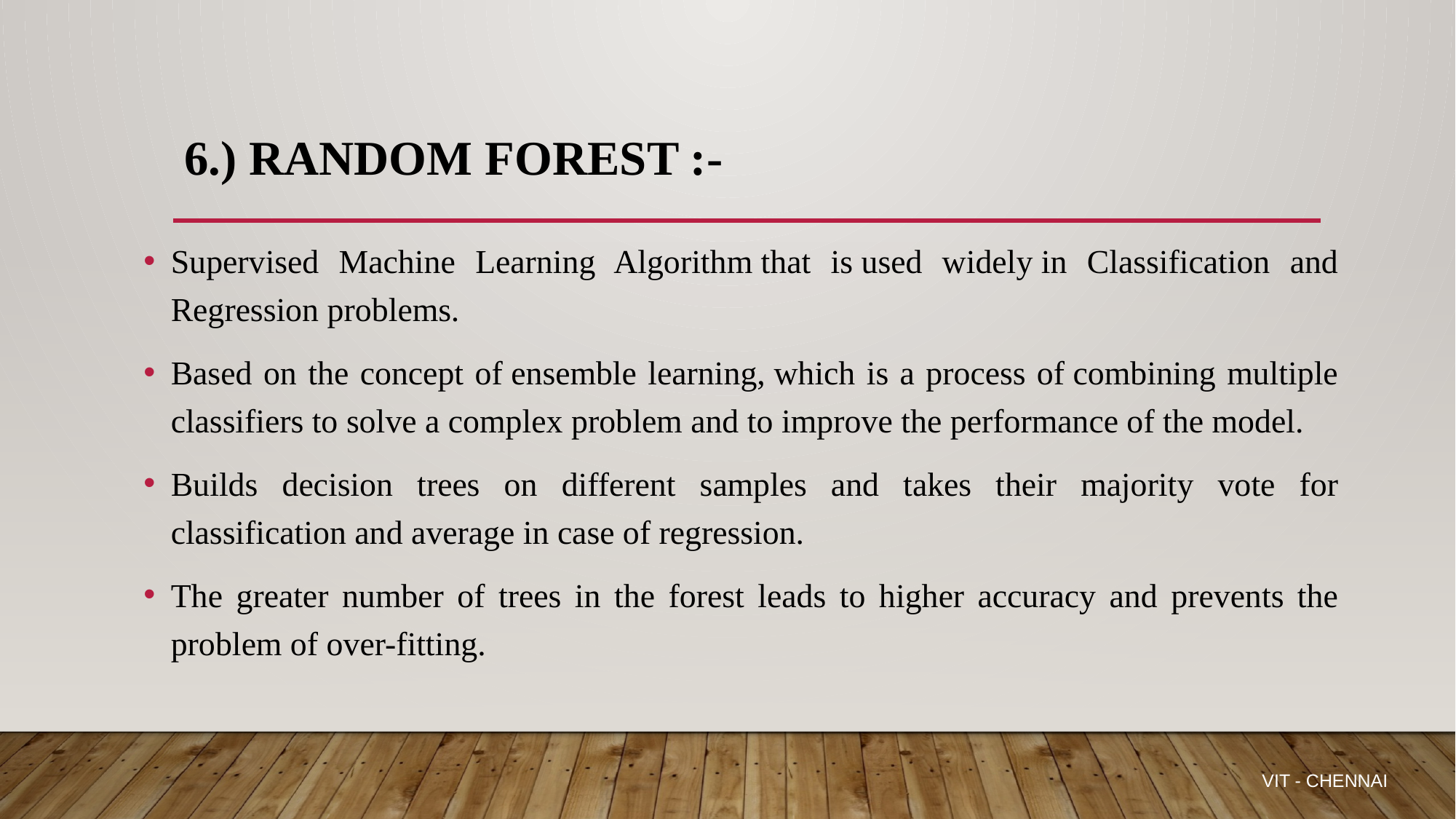

# 6.) random forest :-
Supervised Machine Learning Algorithm that is used widely in Classification and Regression problems.
Based on the concept of ensemble learning, which is a process of combining multiple classifiers to solve a complex problem and to improve the performance of the model.
Builds decision trees on different samples and takes their majority vote for classification and average in case of regression.
The greater number of trees in the forest leads to higher accuracy and prevents the problem of over-fitting.
   VIT - CHENNAI